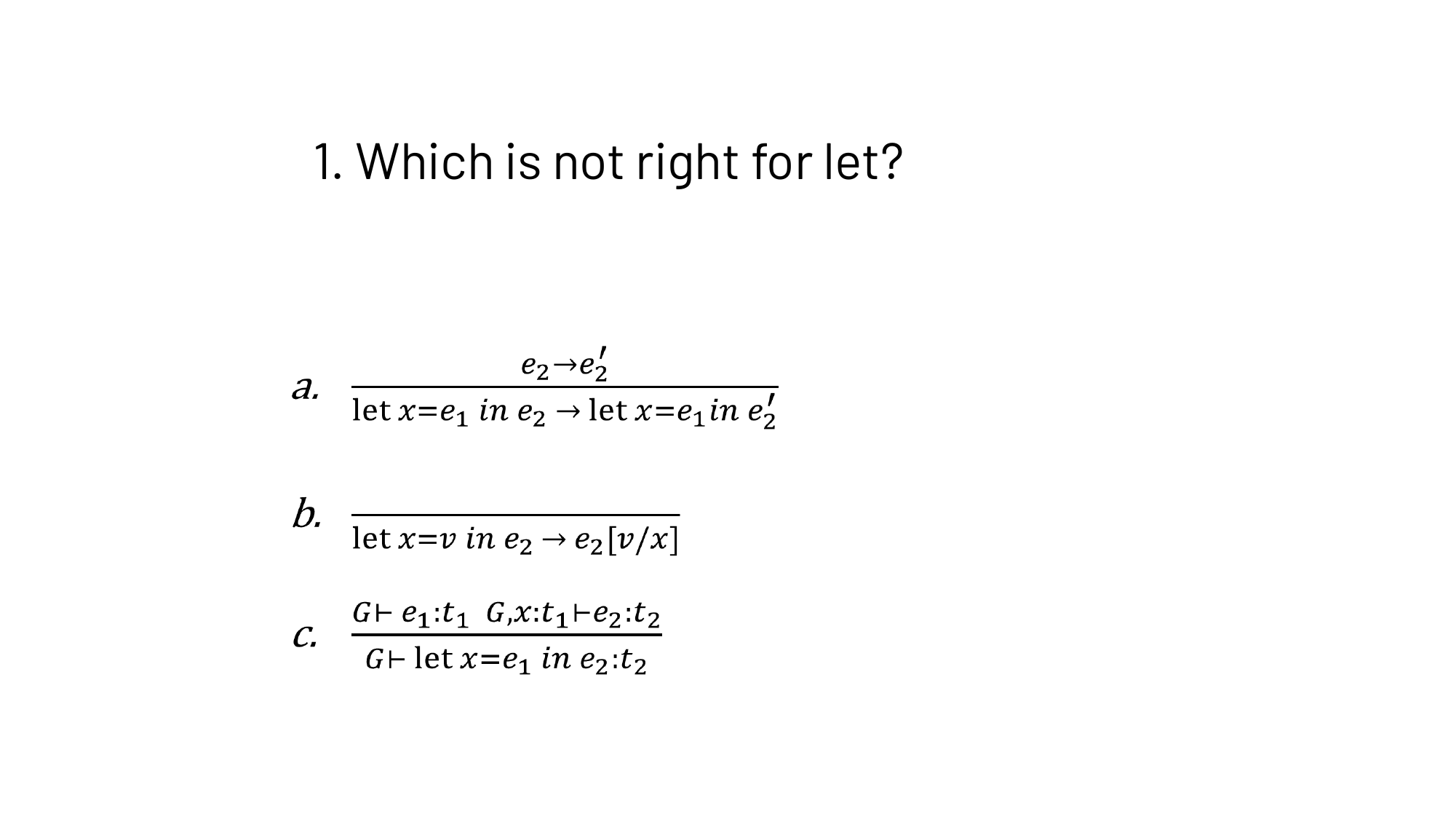

# 1. Which is not right for let?